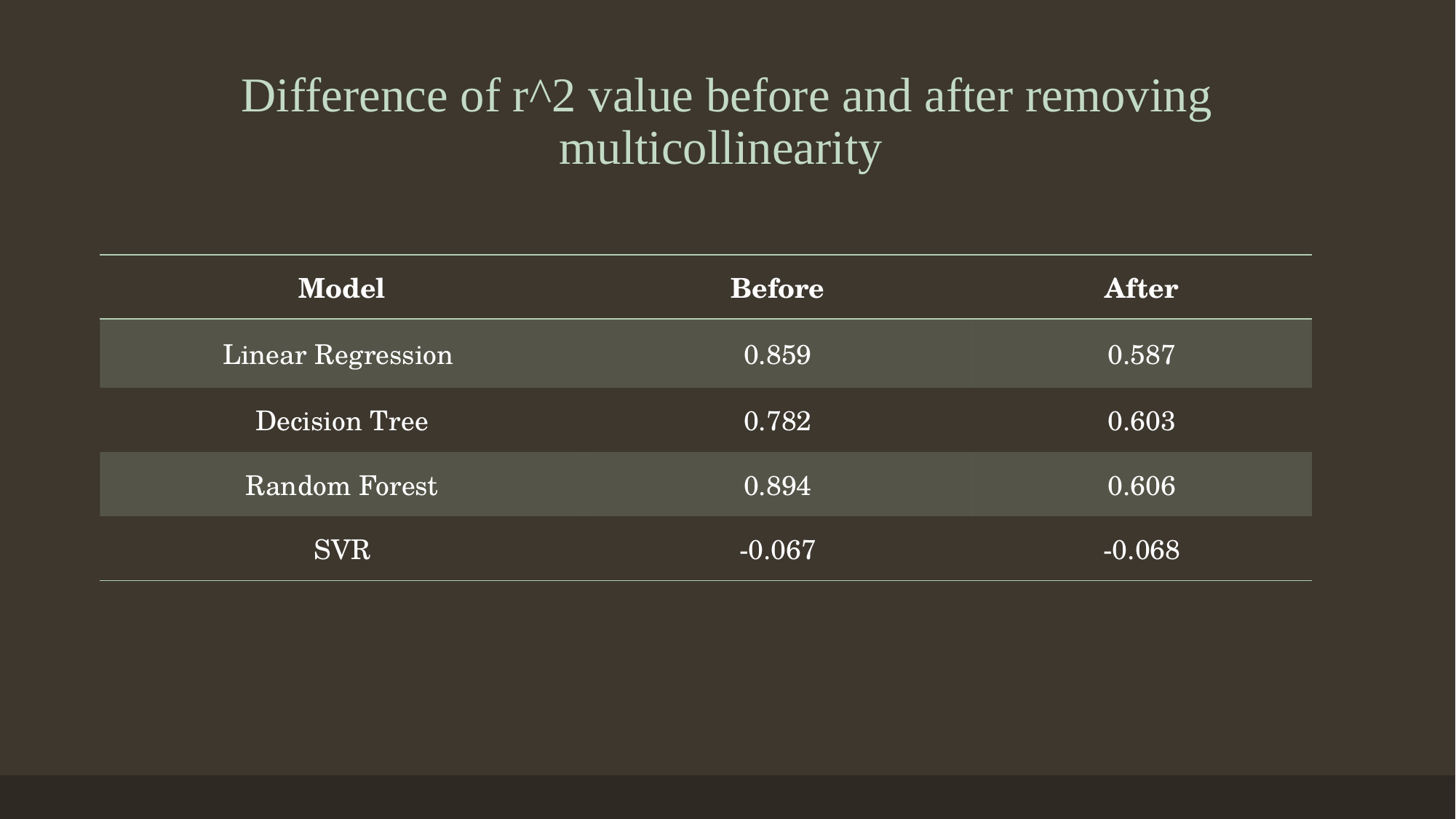

# Difference of r^2 value before and after removing multicollinearity
| Model | Before | After |
| --- | --- | --- |
| Linear Regression | 0.859 | 0.587 |
| Decision Tree | 0.782 | 0.603 |
| Random Forest | 0.894 | 0.606 |
| SVR | -0.067 | -0.068 |